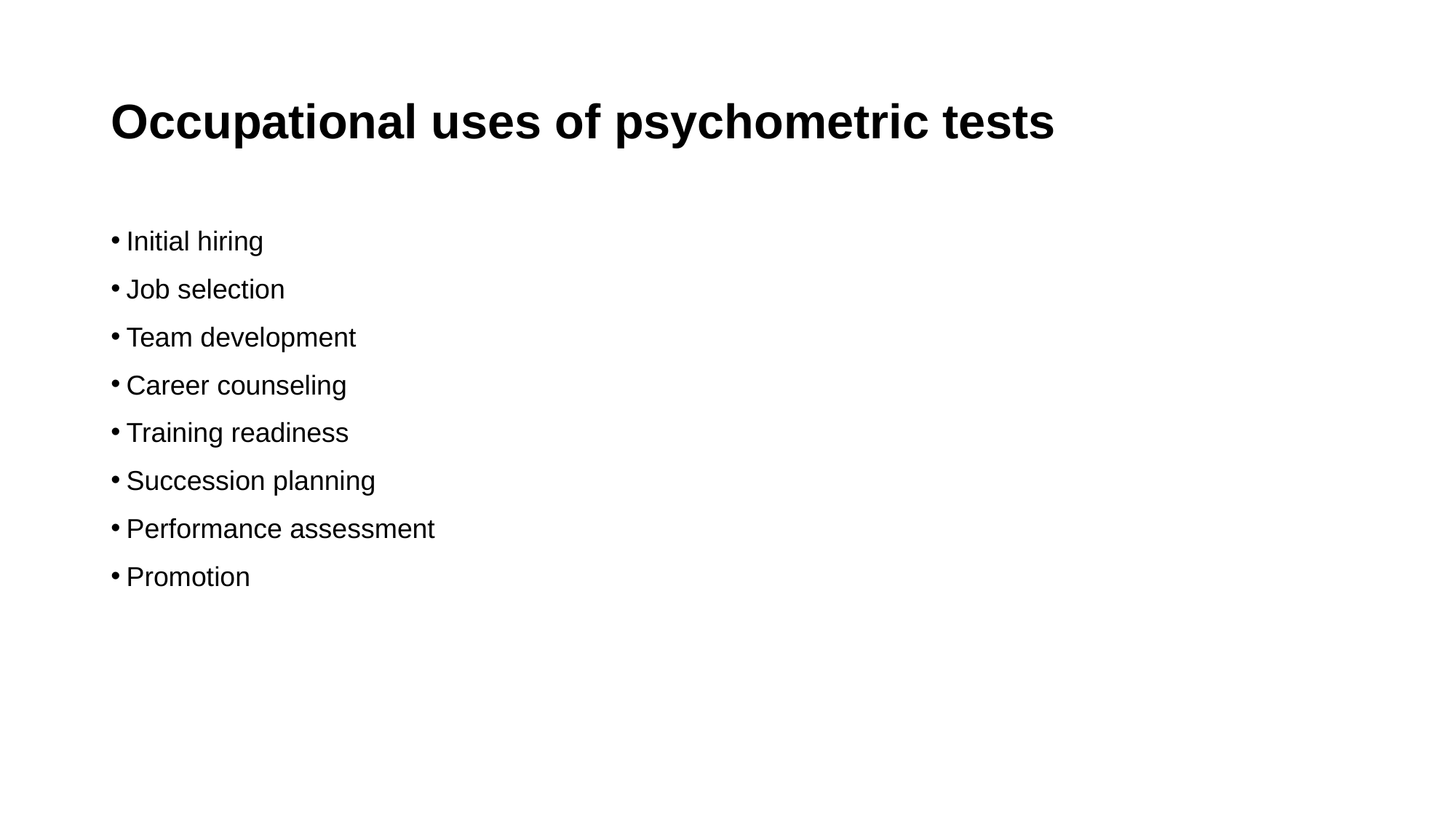

# Occupational uses of psychometric tests
Initial hiring
Job selection
Team development
Career counseling
Training readiness
Succession planning
Performance assessment
Promotion